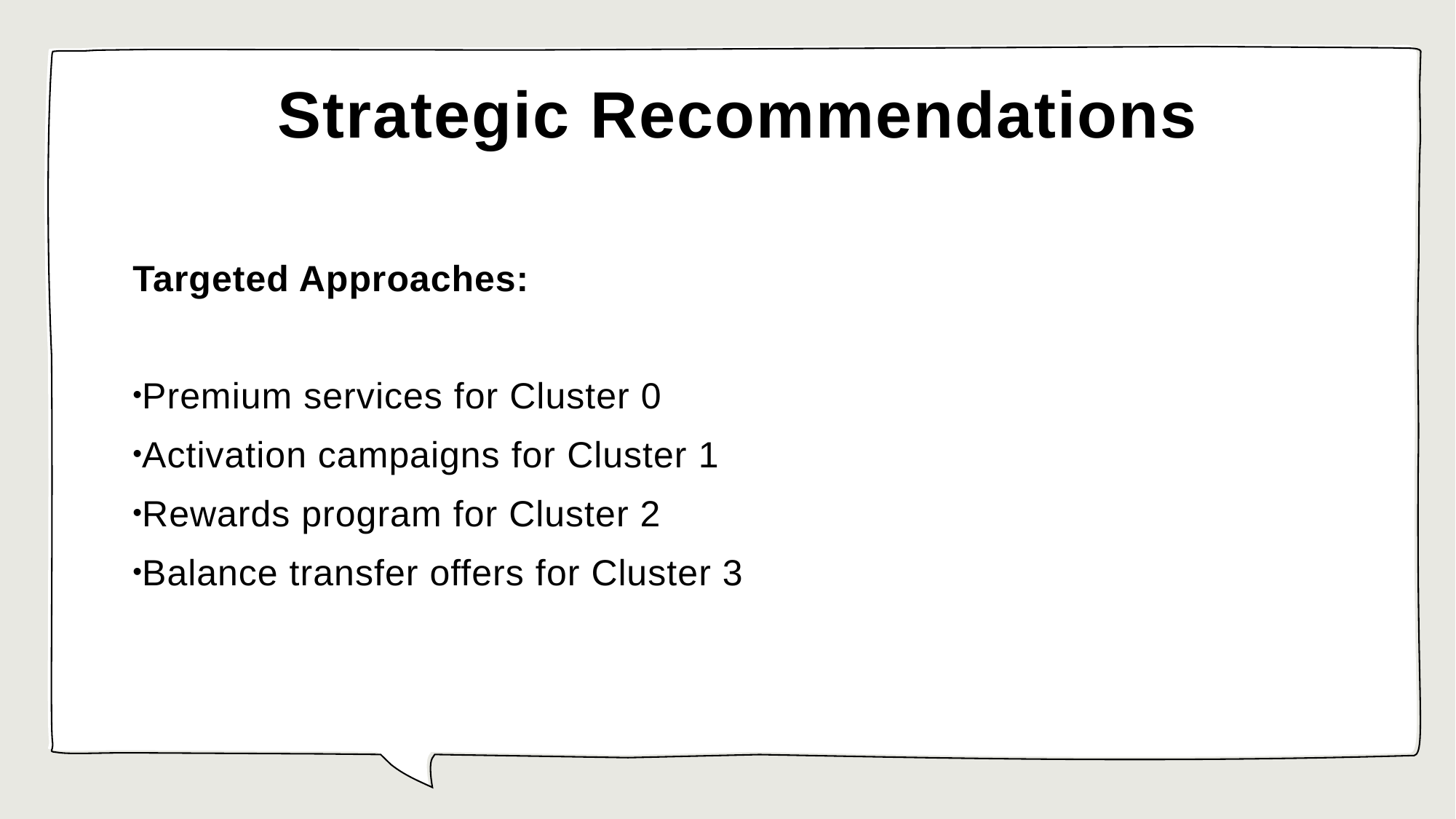

# Strategic Recommendations
Targeted Approaches:

Premium services for Cluster 0
Activation campaigns for Cluster 1
Rewards program for Cluster 2
Balance transfer offers for Cluster 3